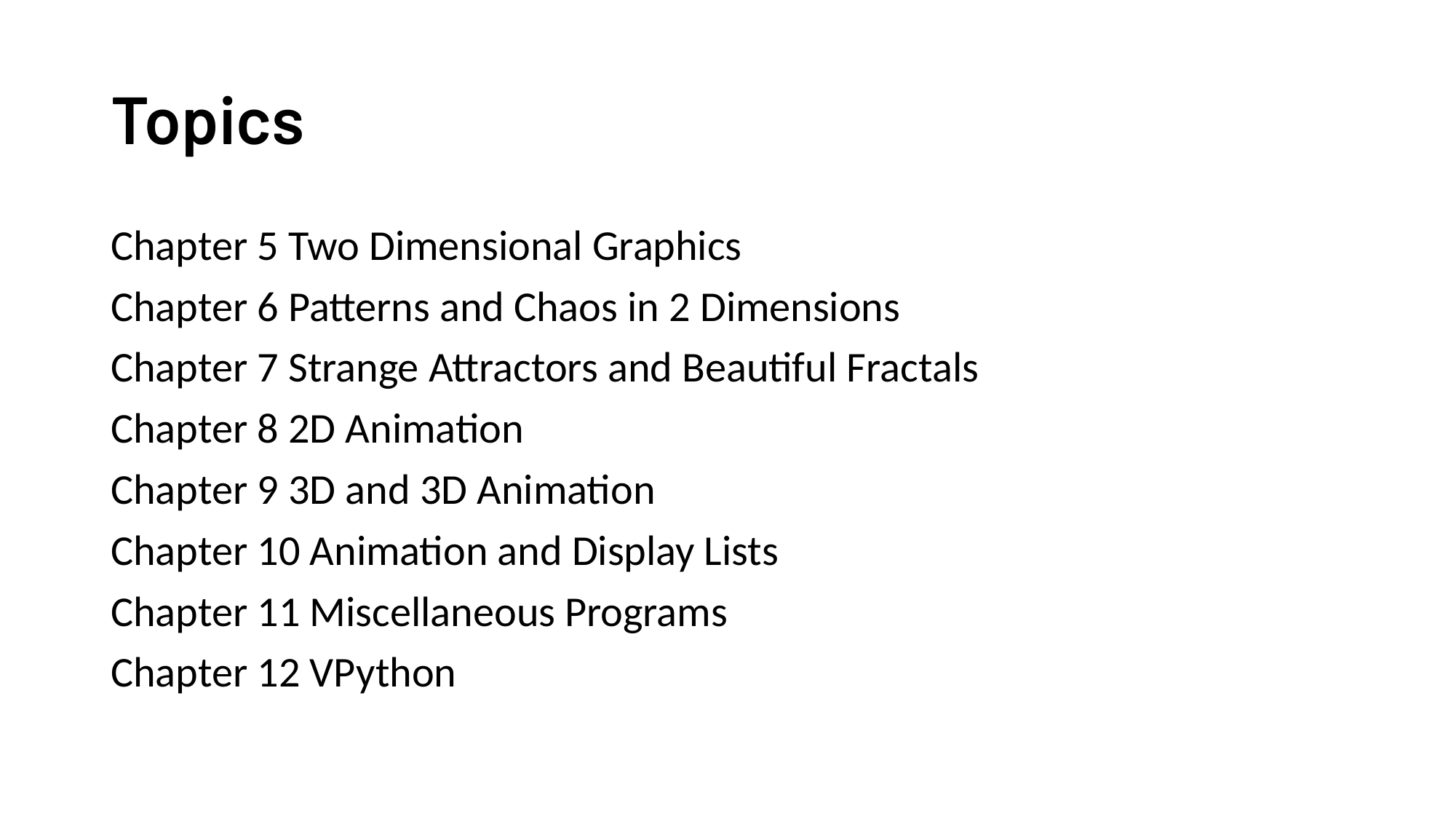

# Topics
Chapter 5 Two Dimensional Graphics
Chapter 6 Patterns and Chaos in 2 Dimensions
Chapter 7 Strange Attractors and Beautiful Fractals
Chapter 8 2D Animation
Chapter 9 3D and 3D Animation
Chapter 10 Animation and Display Lists
Chapter 11 Miscellaneous Programs
Chapter 12 VPython